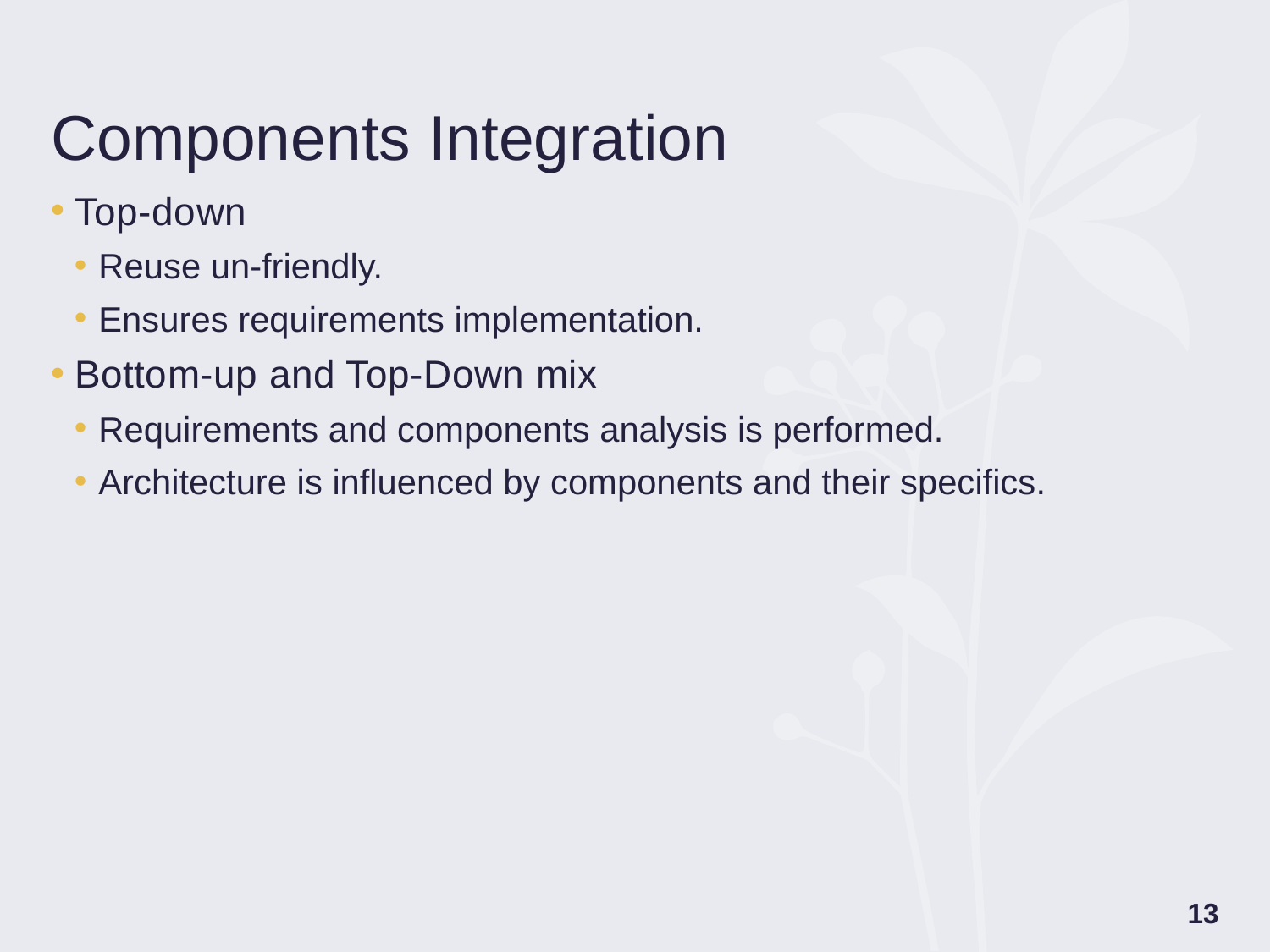

# Components Integration
Top-down
Reuse un-friendly.
Ensures requirements implementation.
Bottom-up and Top-Down mix
Requirements and components analysis is performed.
Architecture is influenced by components and their specifics.

13